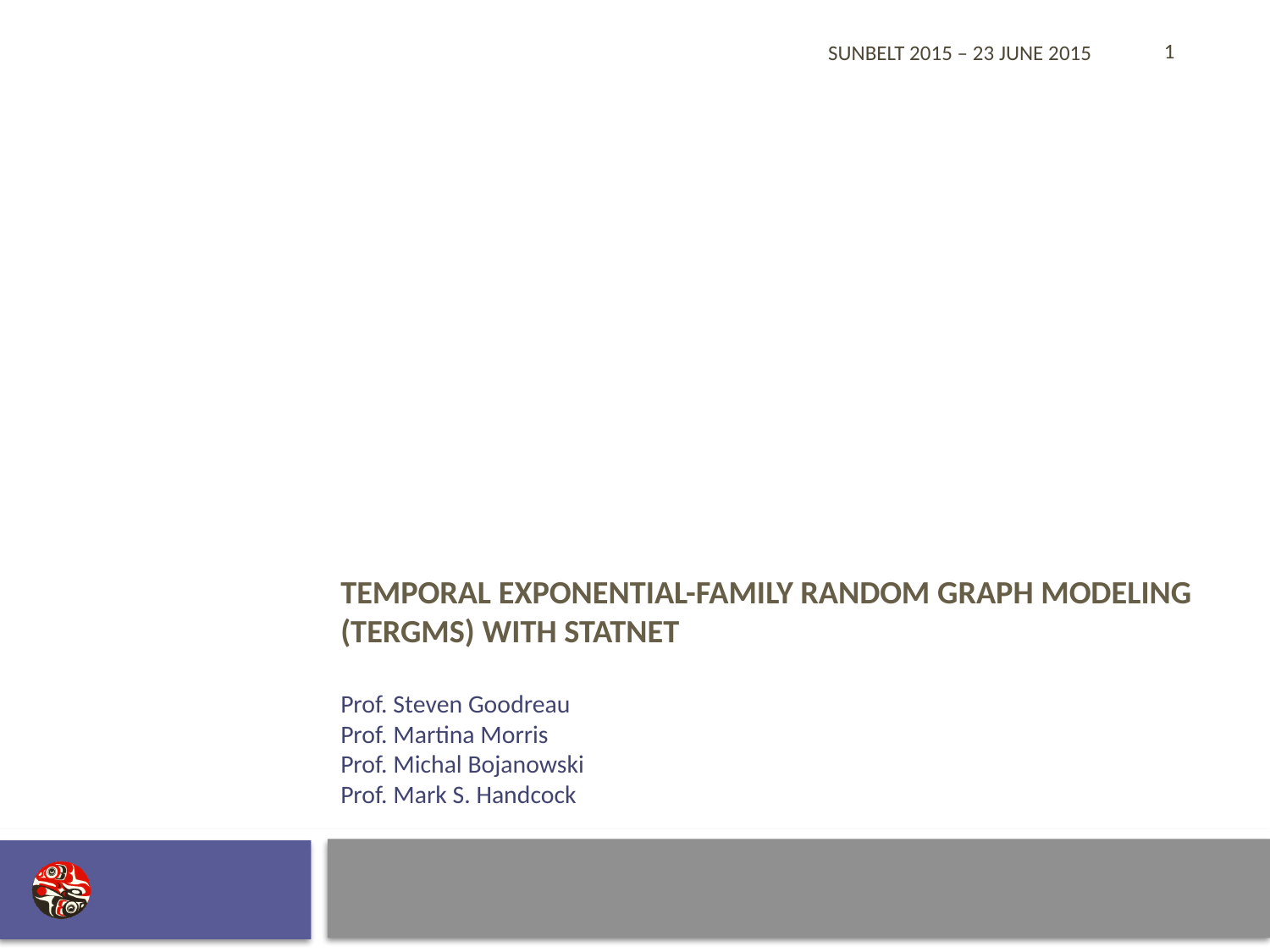

1
SUNBELT 2015 – 23 JUNE 2015
# TEMPORAL EXPONENTIAL-FAMILY RANDOM GRAPH MODELING (TERGMS) WITH STATNET Prof. Steven Goodreau Prof. Martina Morris Prof. Michal Bojanowski Prof. Mark S. Handcock